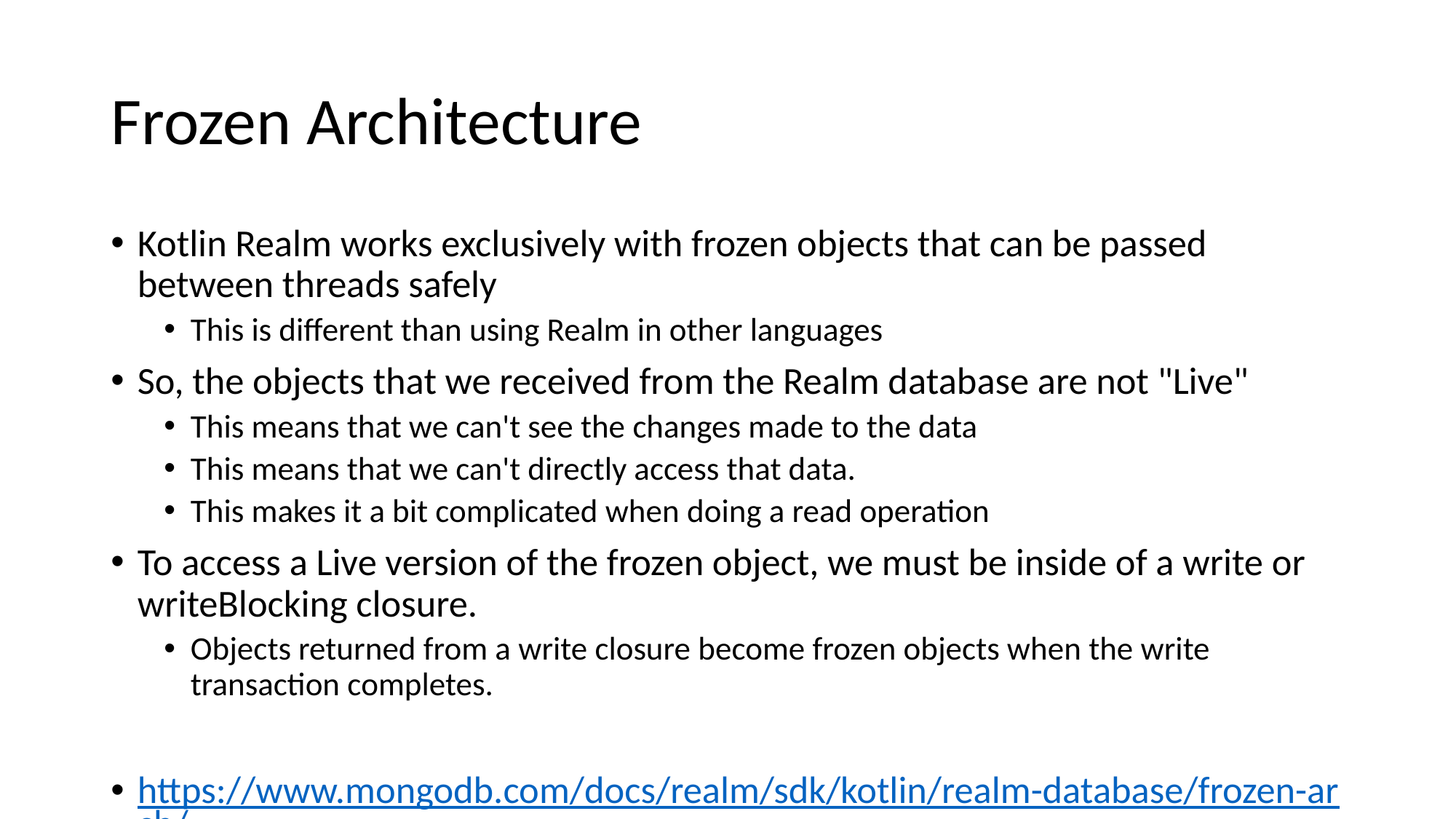

# Frozen Architecture
Kotlin Realm works exclusively with frozen objects that can be passed between threads safely
This is different than using Realm in other languages
So, the objects that we received from the Realm database are not "Live"
This means that we can't see the changes made to the data
This means that we can't directly access that data.
This makes it a bit complicated when doing a read operation
To access a Live version of the frozen object, we must be inside of a write or writeBlocking closure.
Objects returned from a write closure become frozen objects when the write transaction completes.

https://www.mongodb.com/docs/realm/sdk/kotlin/realm-database/frozen-arch/